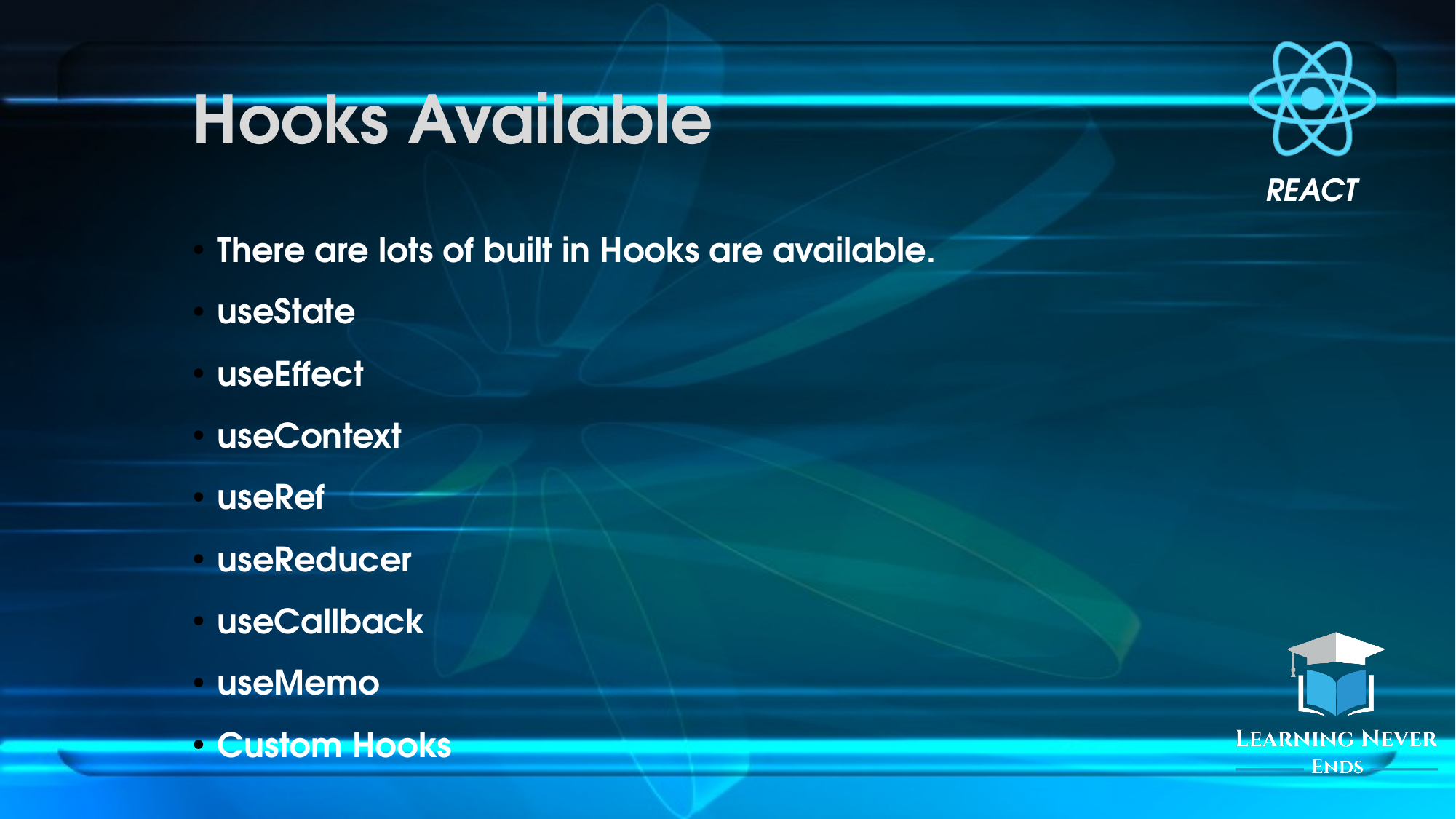

# Hooks Available
There are lots of built in Hooks are available.
useState
useEffect
useContext
useRef
useReducer
useCallback
useMemo
Custom Hooks